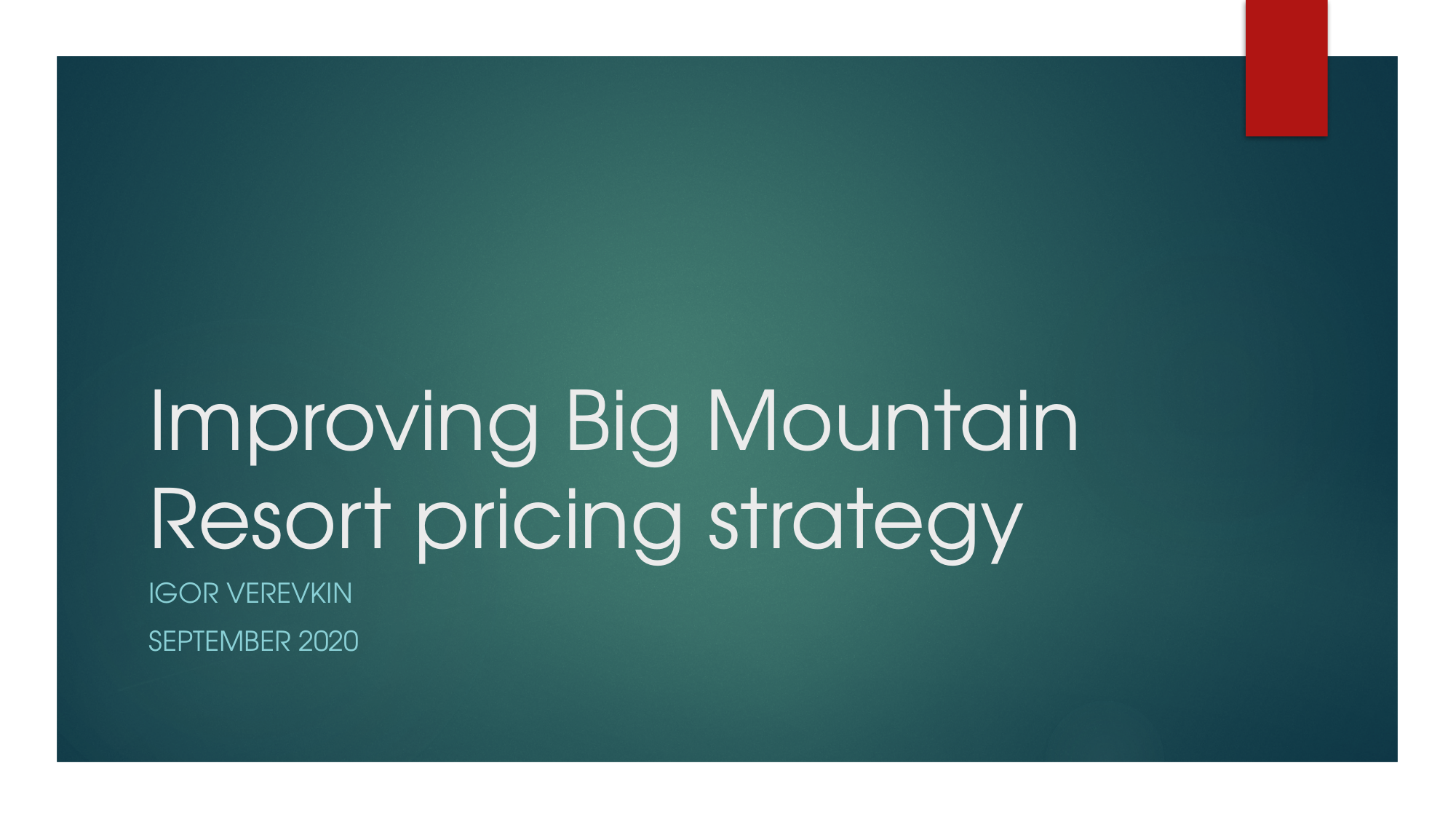

# Improving Big Mountain Resort pricing strategy
Igor verevkin
September 2020